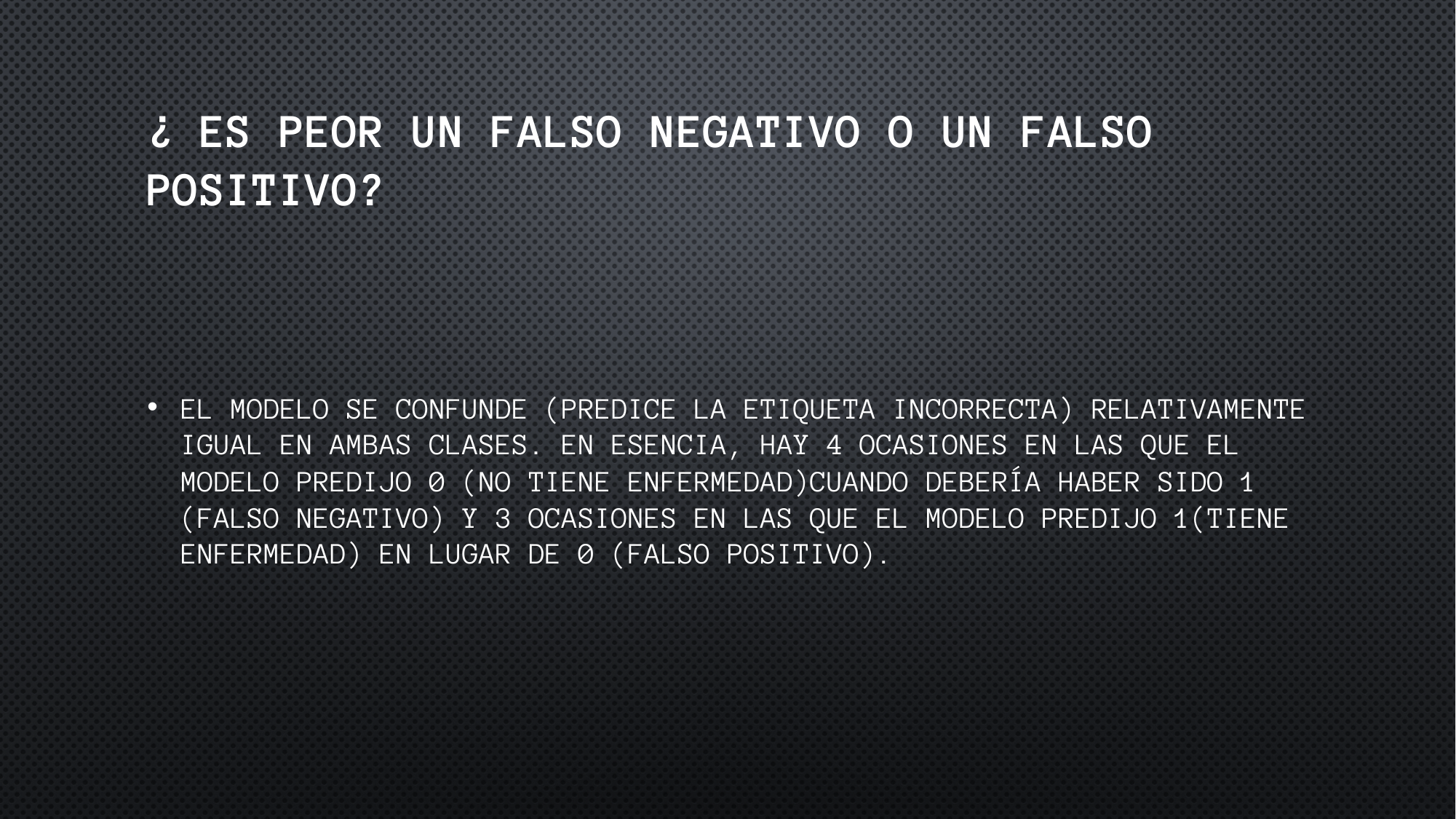

# ¿ ES PEOR UN FALSO NEGATIVO O UN FALSO POSITIVO?
El modelo se confunde (predice la etiqueta incorrecta) relativamente igual en ambas clases. En esencia, hay 4 ocasiones en las que el modelo predijo 0 (NO TIENE ENFERMEDAD)cuando debería haber sido 1 (falso negativo) y 3 ocasiones en las que el modelo predijo 1(TIENE ENFERMEDAD) en lugar de 0 (falso positivo).